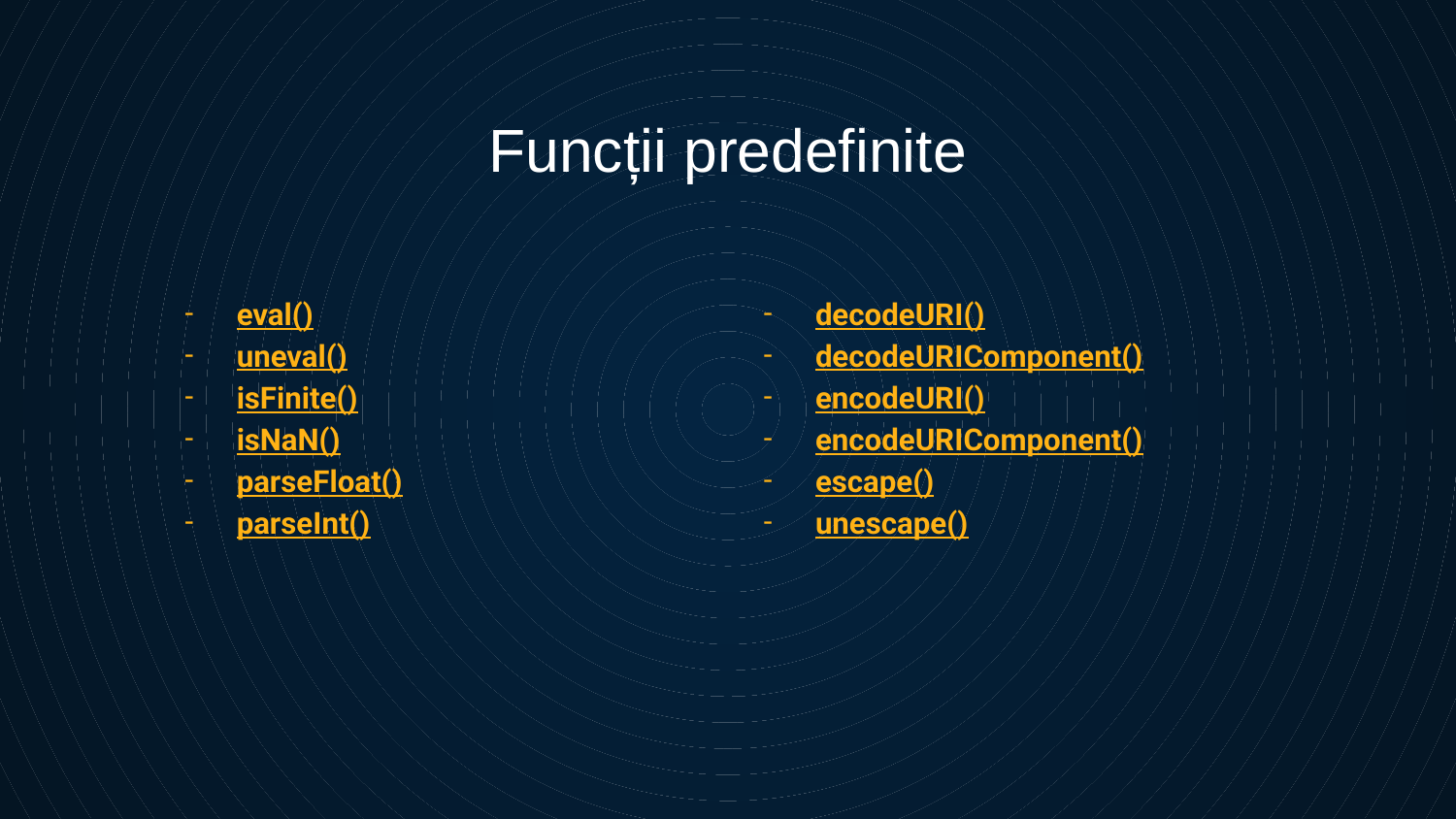

Funcții predefinite
eval()
uneval()
isFinite()
isNaN()
parseFloat()
parseInt()
decodeURI()
decodeURIComponent()
encodeURI()
encodeURIComponent()
escape()
unescape()